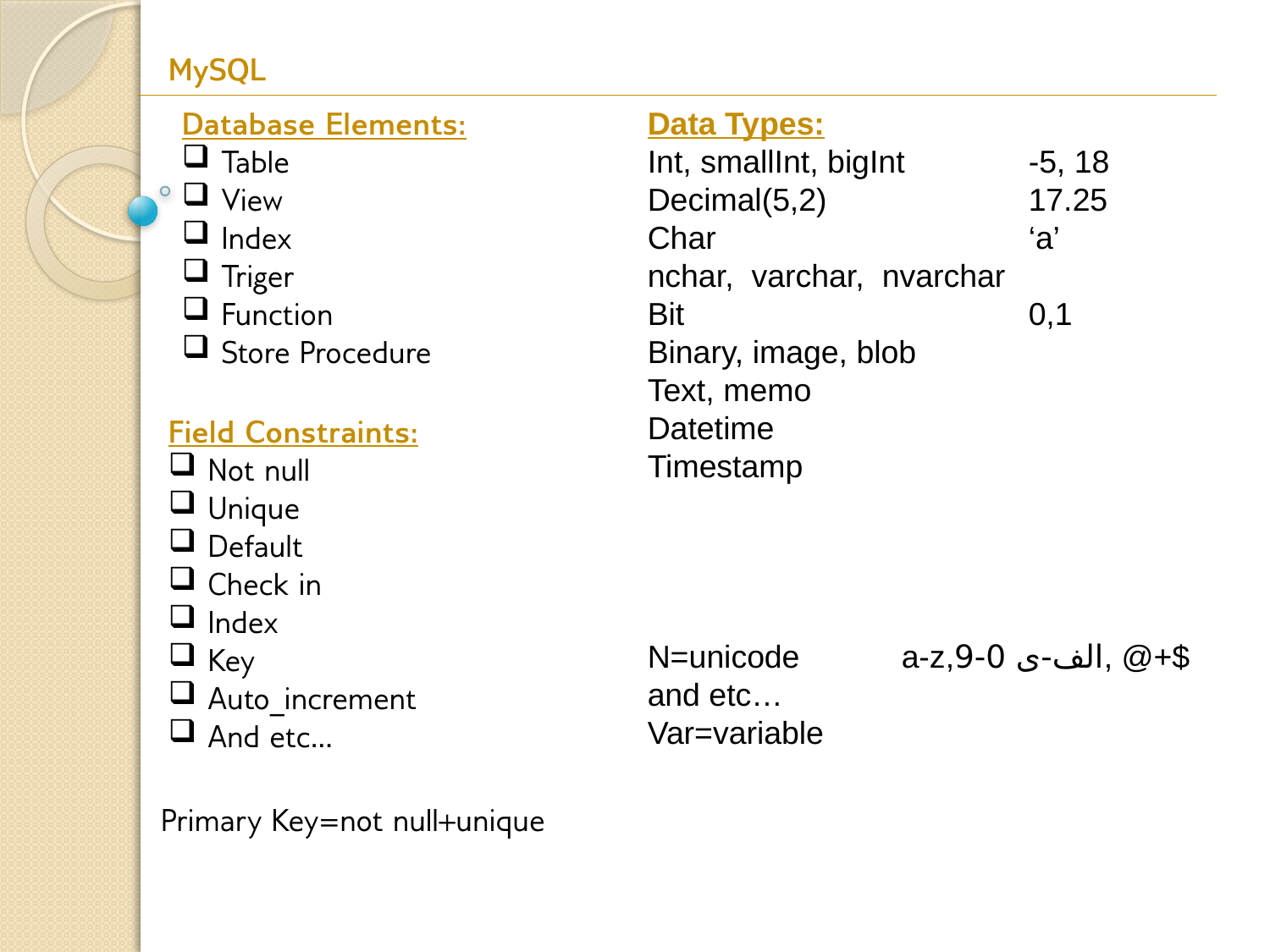

MySQL
Database Elements:
Table
View
Index
Triger
Function
Store Procedure
Data Types:
Int, smallInt, bigInt     	-5, 18
Decimal(5,2)		17.25
Char			‘a’
nchar,  varchar,  nvarchar
Bit			0,1
Binary, image, blob
Text, memo
Datetime
Timestamp

N=unicode	a-z,الف-ی 0-9, @+$ and etc…
Var=variable
Field Constraints:
Not null
Unique
Default
Check in
Index
Key
Auto_increment
And etc…
Primary Key=not null+unique